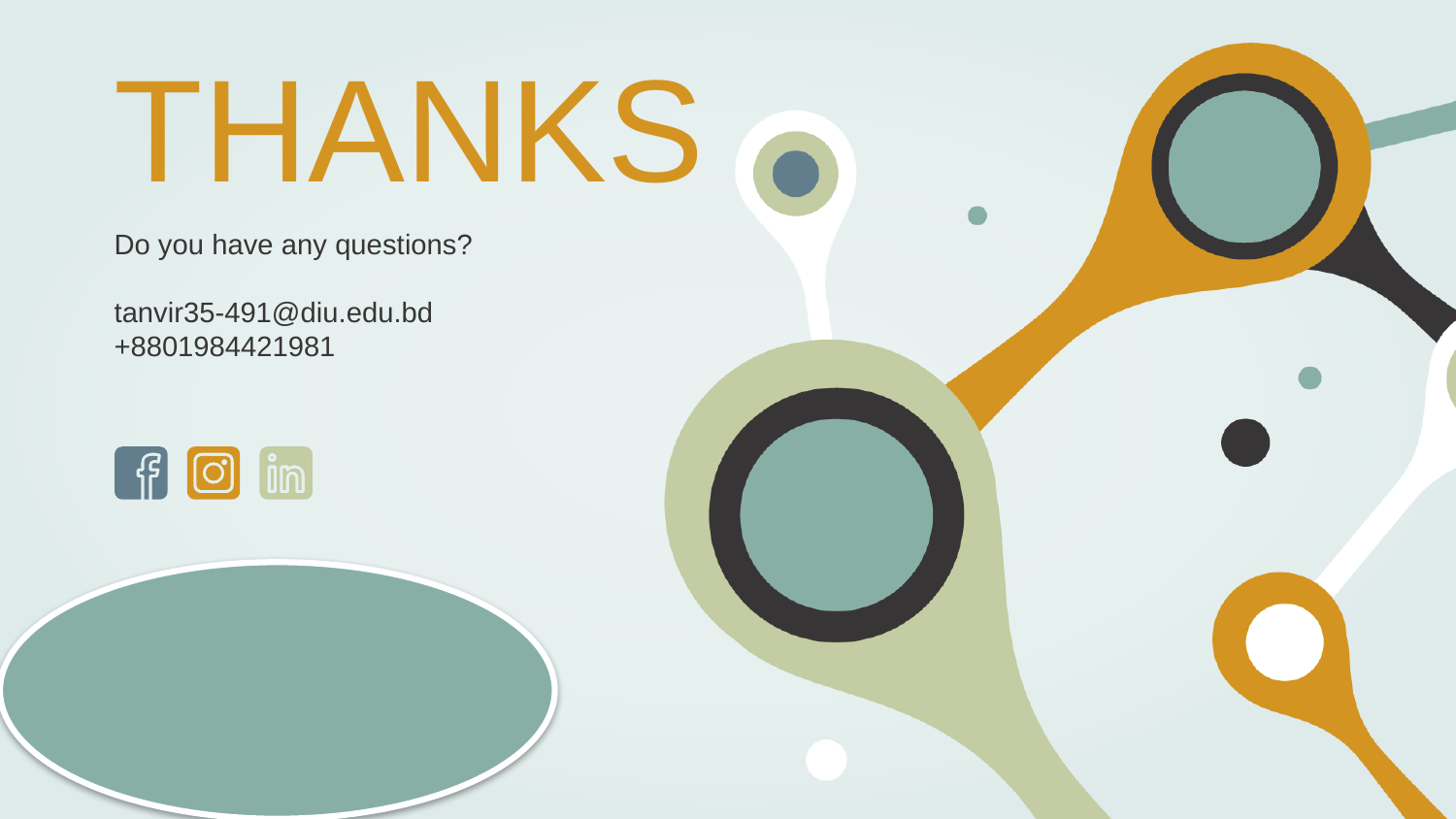

# THANKS
Do you have any questions?

tanvir35-491@diu.edu.bd
+8801984421981